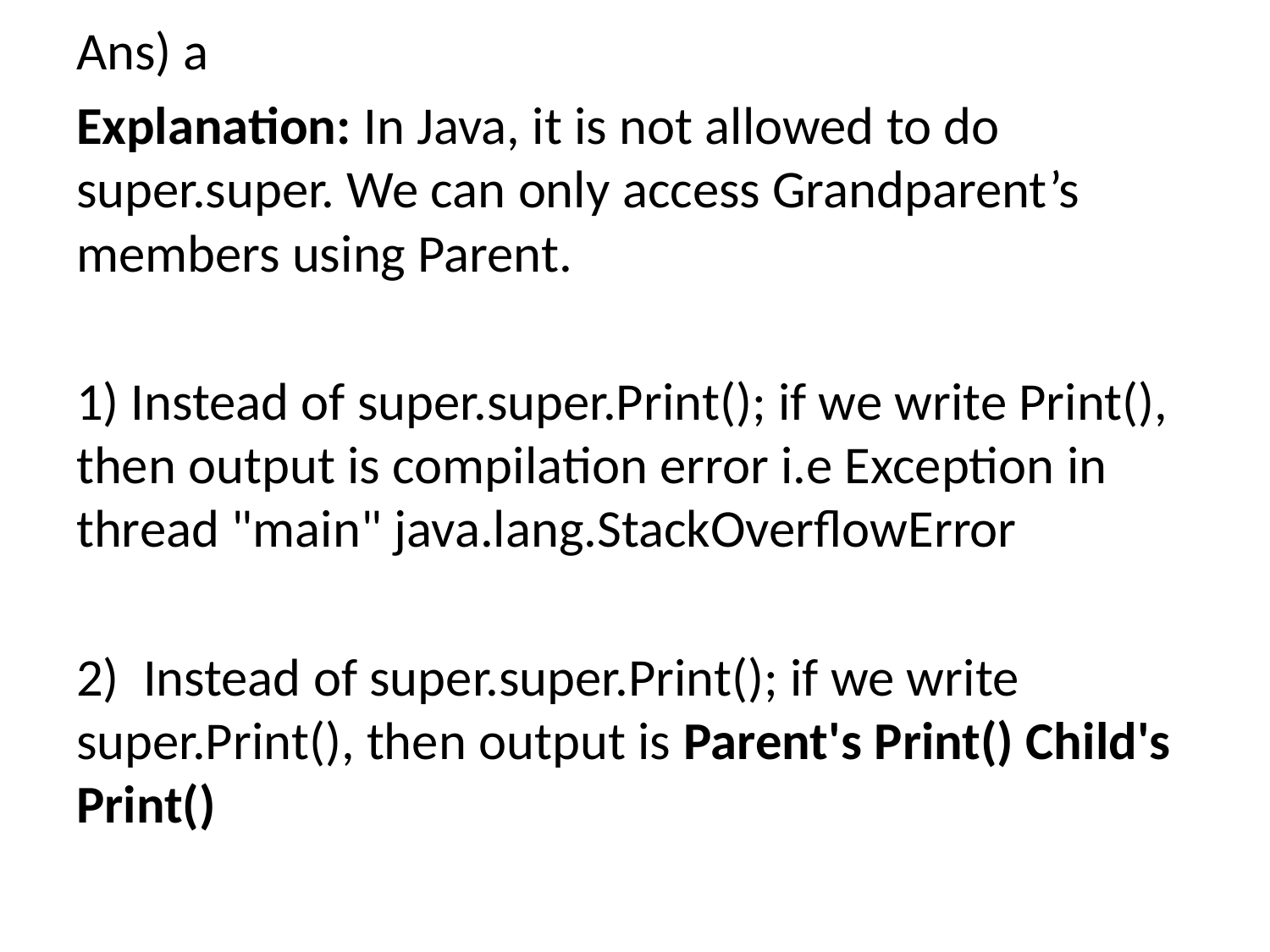

Ans) a
Explanation: In Java, it is not allowed to do super.super. We can only access Grandparent’s members using Parent.

1) Instead of super.super.Print(); if we write Print(), then output is compilation error i.e Exception in thread "main" java.lang.StackOverflowError

2)  Instead of super.super.Print(); if we write super.Print(), then output is Parent's Print() Child's Print()